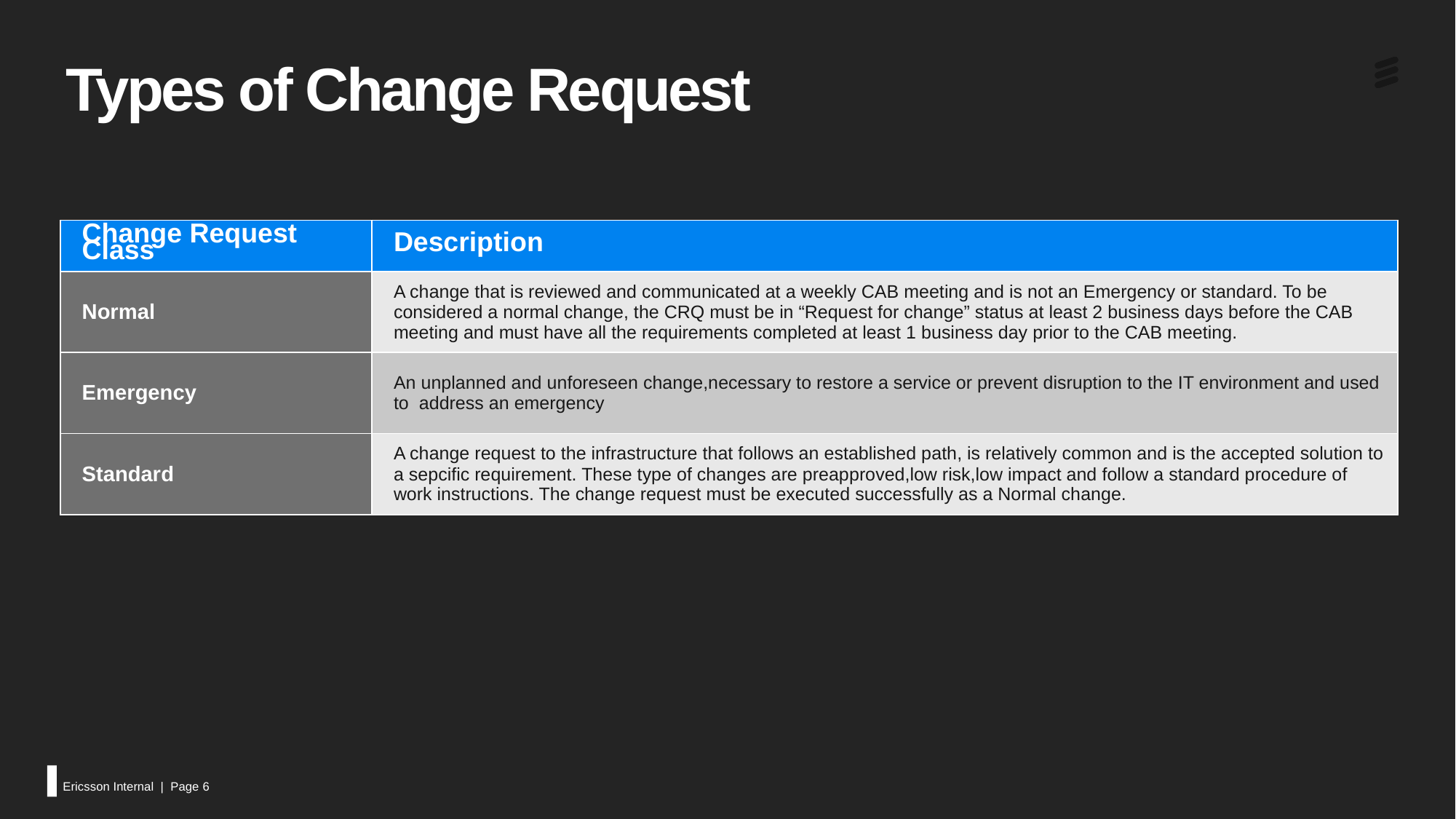

# Types of Change Request
| Change Request Class | Description |
| --- | --- |
| Normal | A change that is reviewed and communicated at a weekly CAB meeting and is not an Emergency or standard. To be considered a normal change, the CRQ must be in “Request for change” status at least 2 business days before the CAB meeting and must have all the requirements completed at least 1 business day prior to the CAB meeting. |
| Emergency | An unplanned and unforeseen change,necessary to restore a service or prevent disruption to the IT environment and used to address an emergency |
| Standard | A change request to the infrastructure that follows an established path, is relatively common and is the accepted solution to a sepcific requirement. These type of changes are preapproved,low risk,low impact and follow a standard procedure of work instructions. The change request must be executed successfully as a Normal change. |